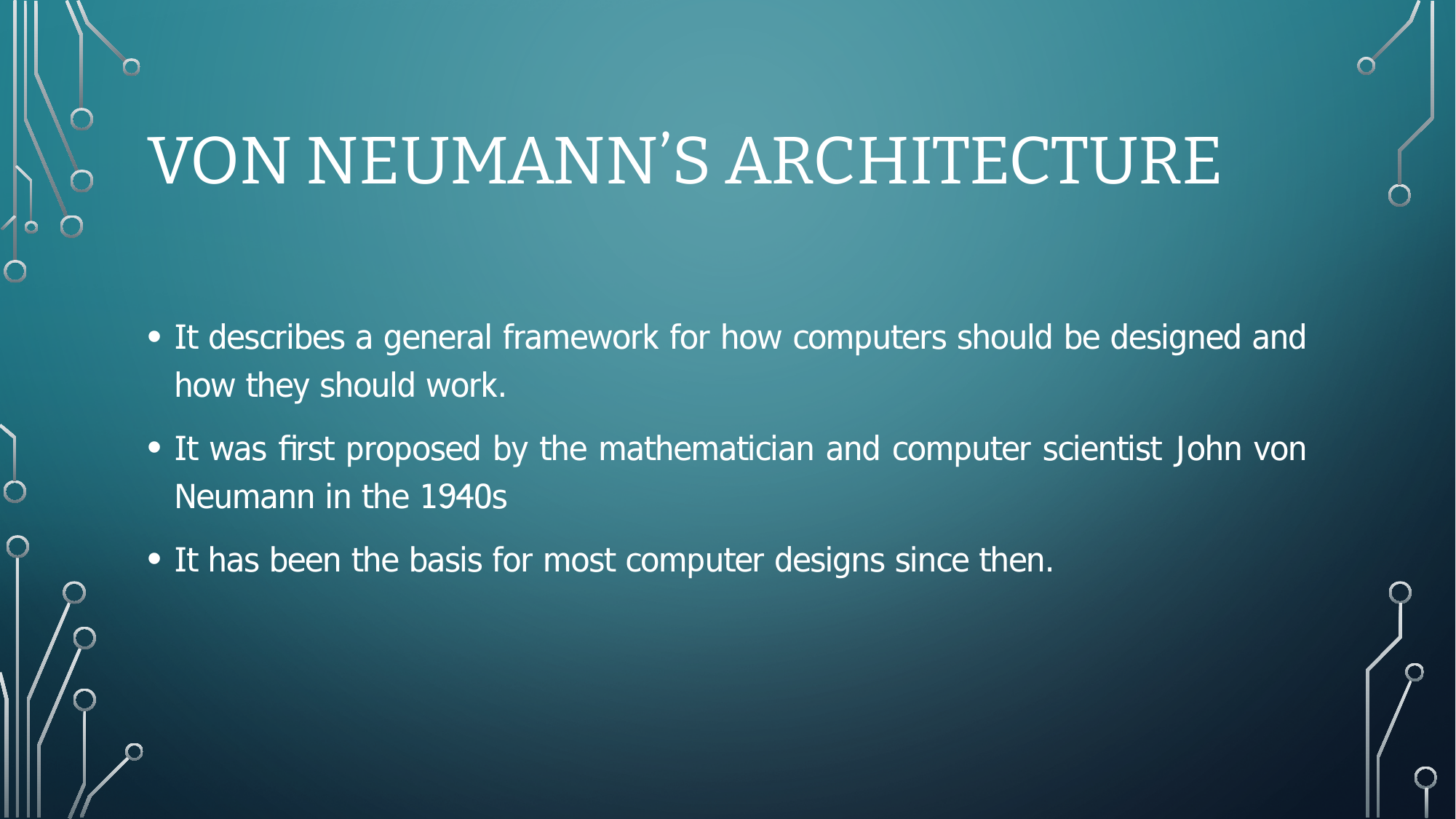

# Von Neumann’s architecture
It describes a general framework for how computers should be designed and how they should work.
It was first proposed by the mathematician and computer scientist John von Neumann in the 1940s
It has been the basis for most computer designs since then.